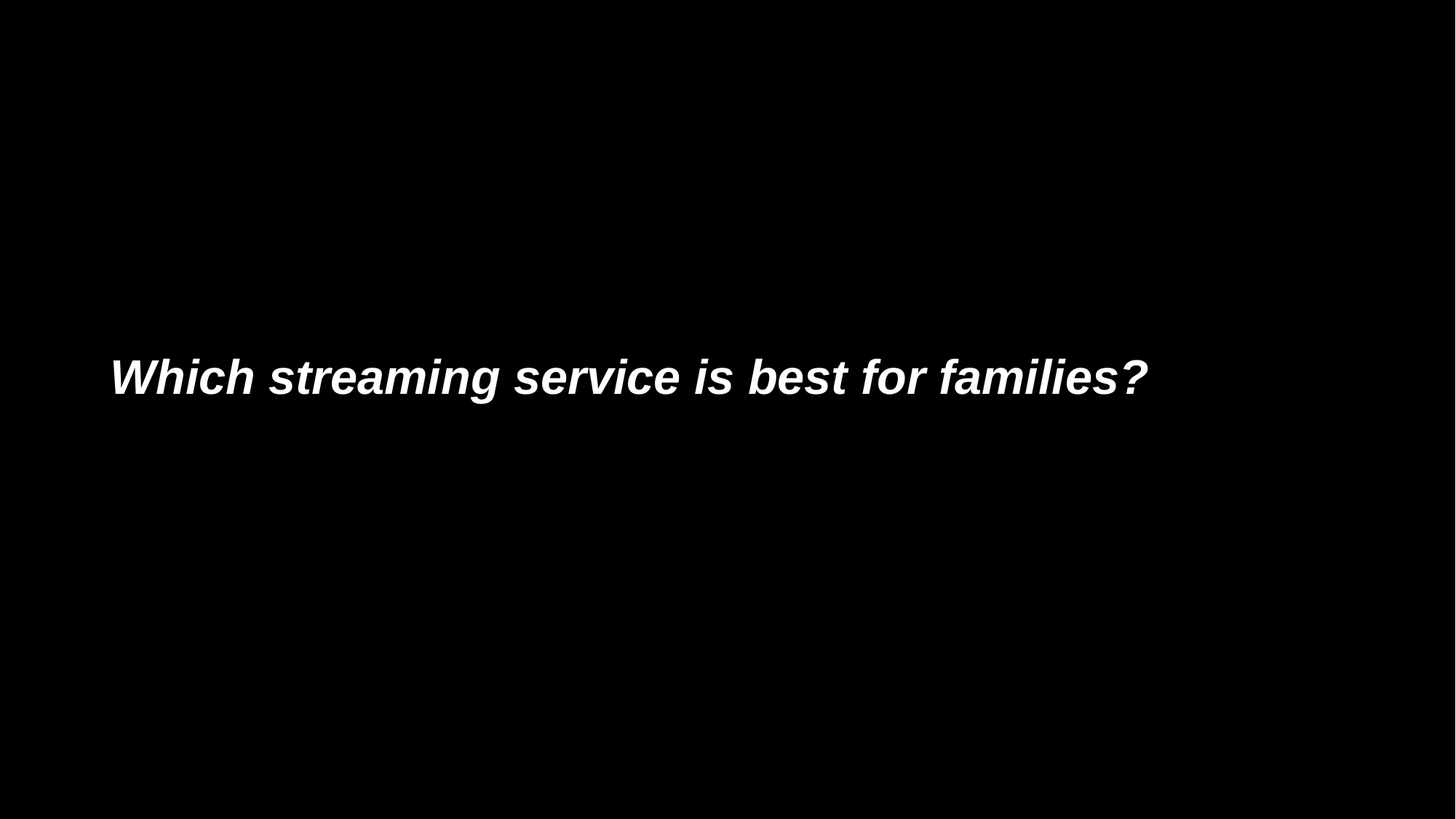

# Which streaming service is best for families?